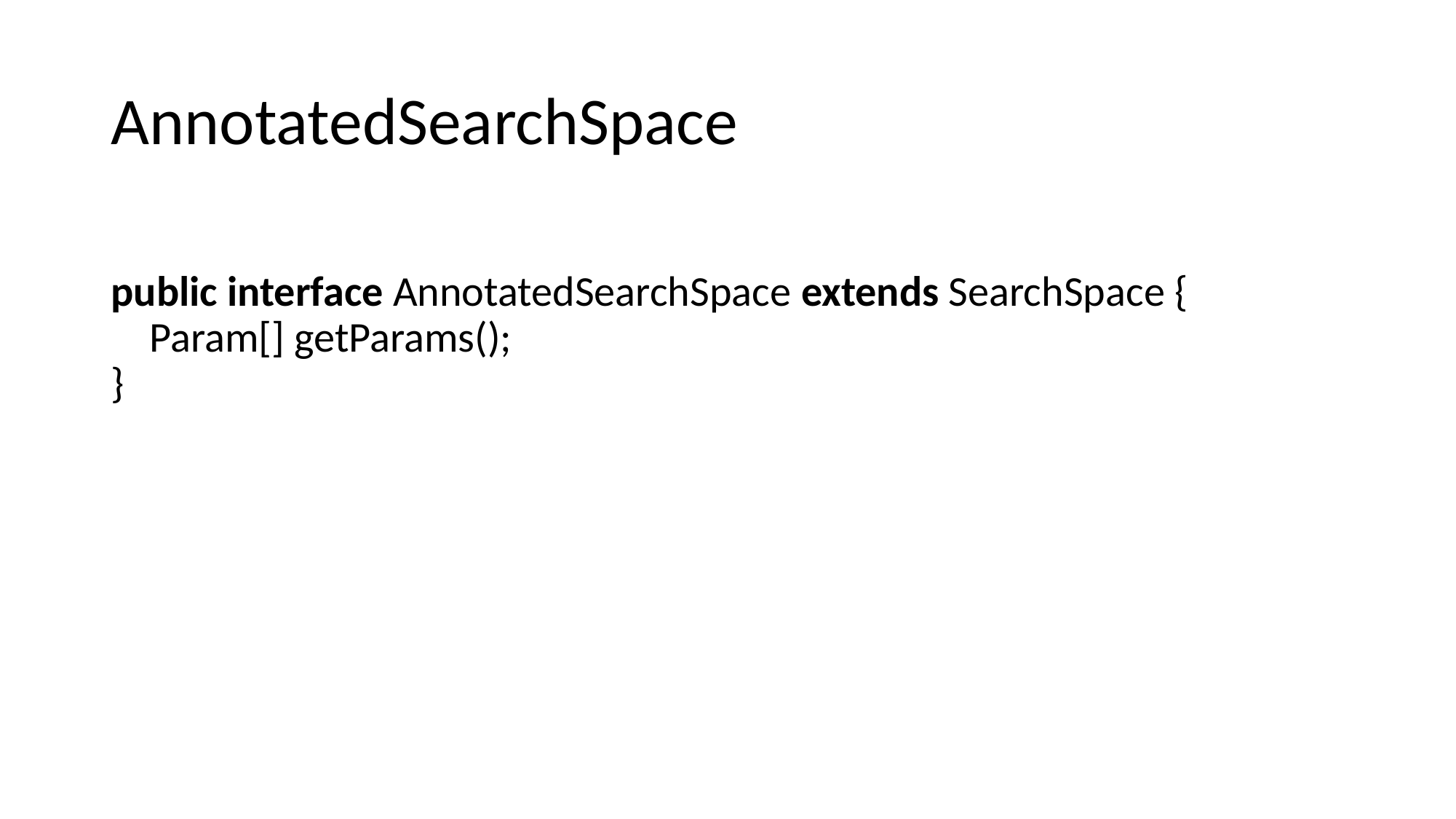

# AnnotatedSearchSpace
public interface AnnotatedSearchSpace extends SearchSpace {
    Param[] getParams();
}